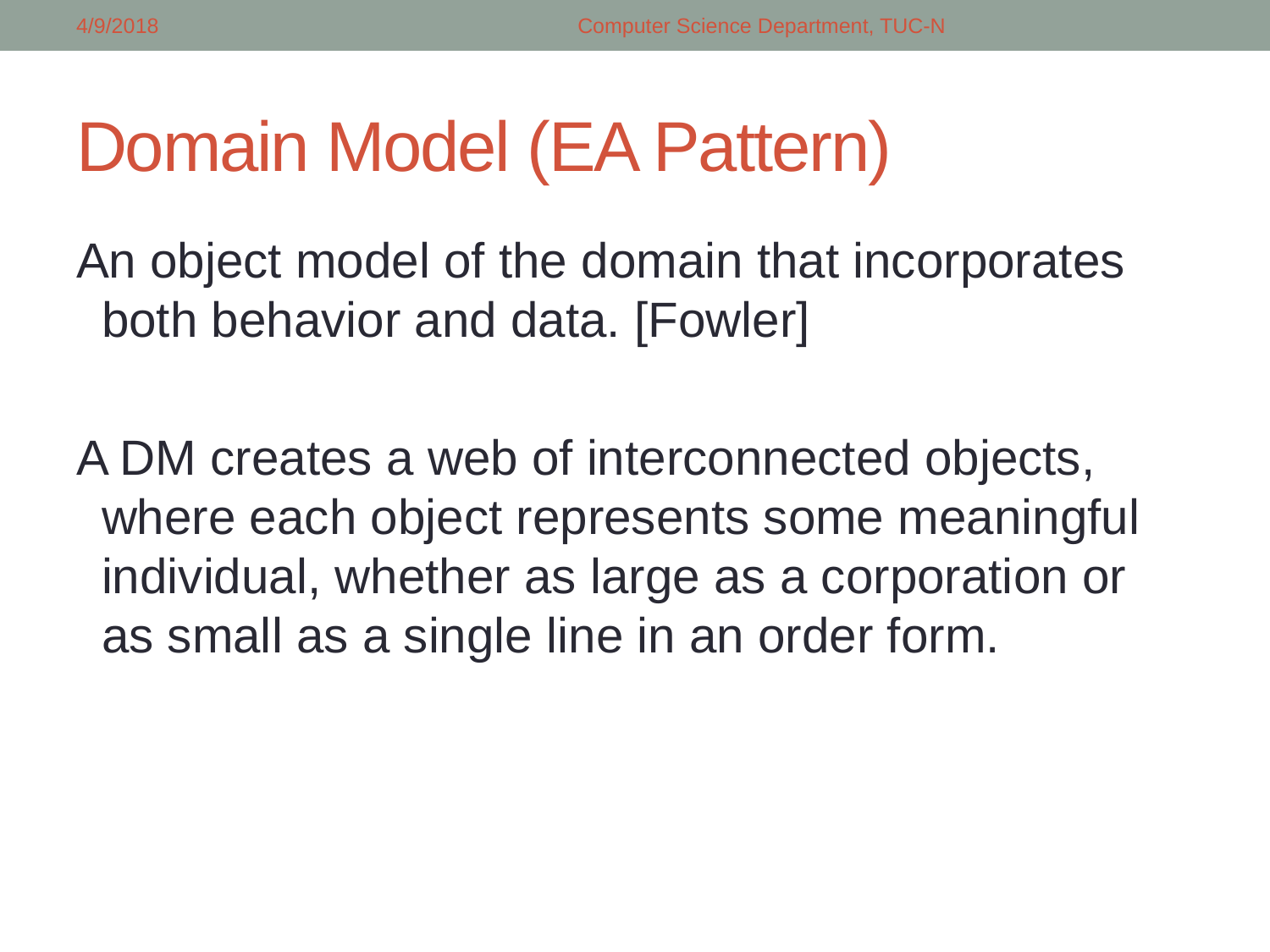

4/9/2018
Computer Science Department, TUC-N
# Domain Model (EA Pattern)
An object model of the domain that incorporates both behavior and data. [Fowler]

A DM creates a web of interconnected objects, where each object represents some meaningful individual, whether as large as a corporation or as small as a single line in an order form.